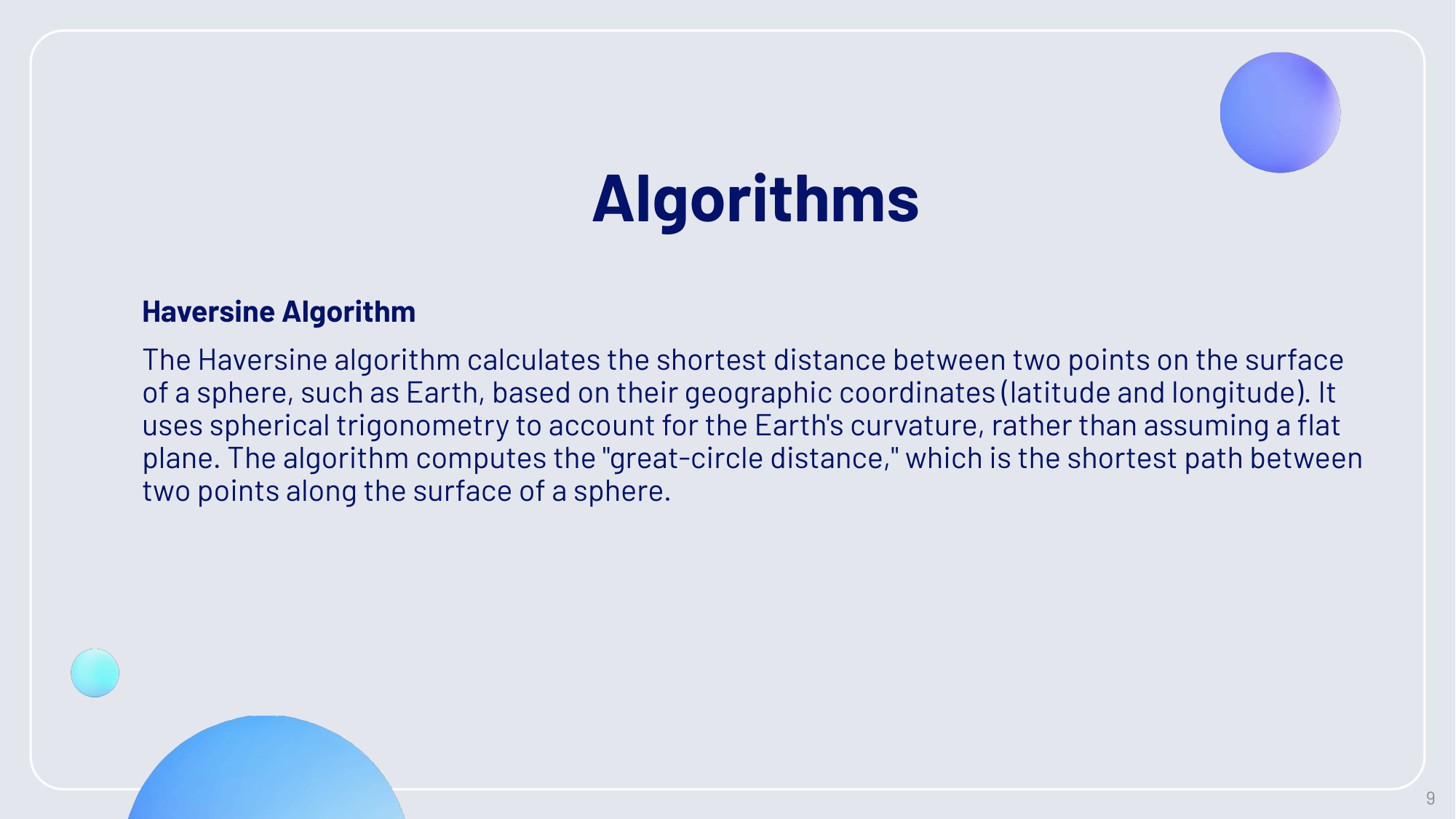

# Algorithms
Haversine Algorithm
The Haversine algorithm calculates the shortest distance between two points on the surface of a sphere, such as Earth, based on their geographic coordinates (latitude and longitude). It uses spherical trigonometry to account for the Earth's curvature, rather than assuming a flat plane. The algorithm computes the "great-circle distance," which is the shortest path between two points along the surface of a sphere.
9